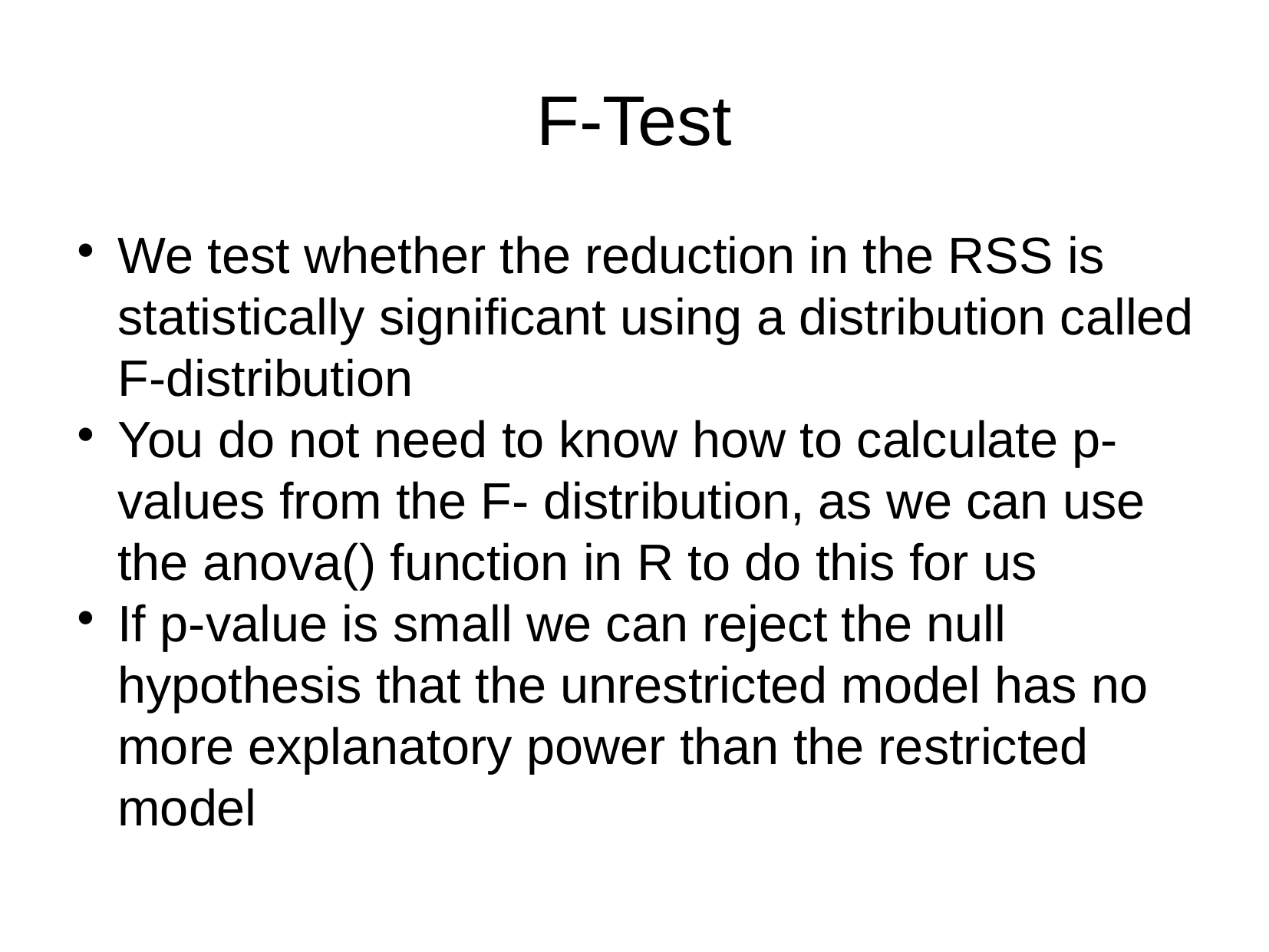

F-Test
We test whether the reduction in the RSS is statistically significant using a distribution called F-distribution
You do not need to know how to calculate p-values from the F- distribution, as we can use the anova() function in R to do this for us
If p-value is small we can reject the null hypothesis that the unrestricted model has no more explanatory power than the restricted model